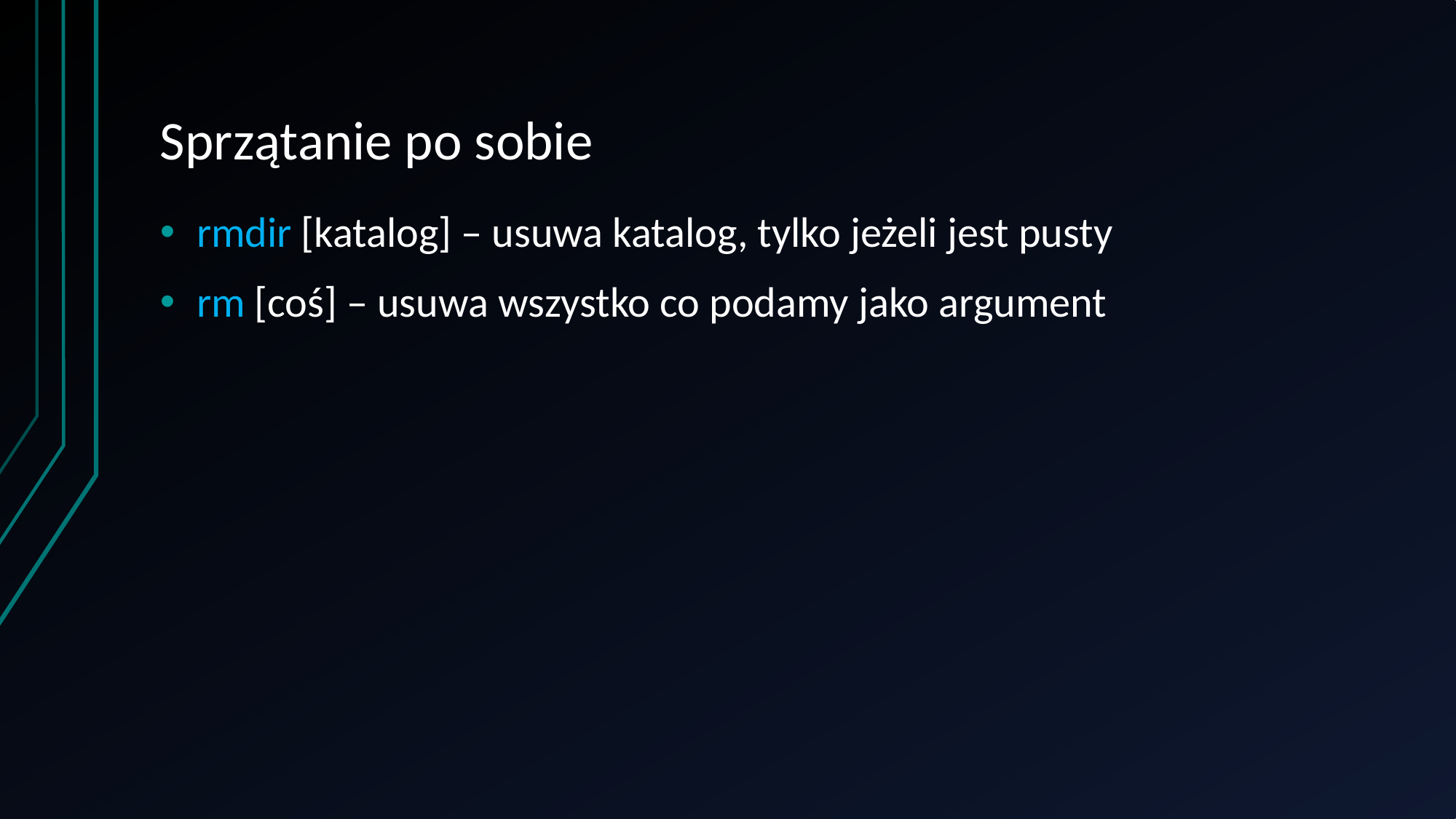

# Sprzątanie po sobie
rmdir [katalog] – usuwa katalog, tylko jeżeli jest pusty
rm [coś] – usuwa wszystko co podamy jako argument